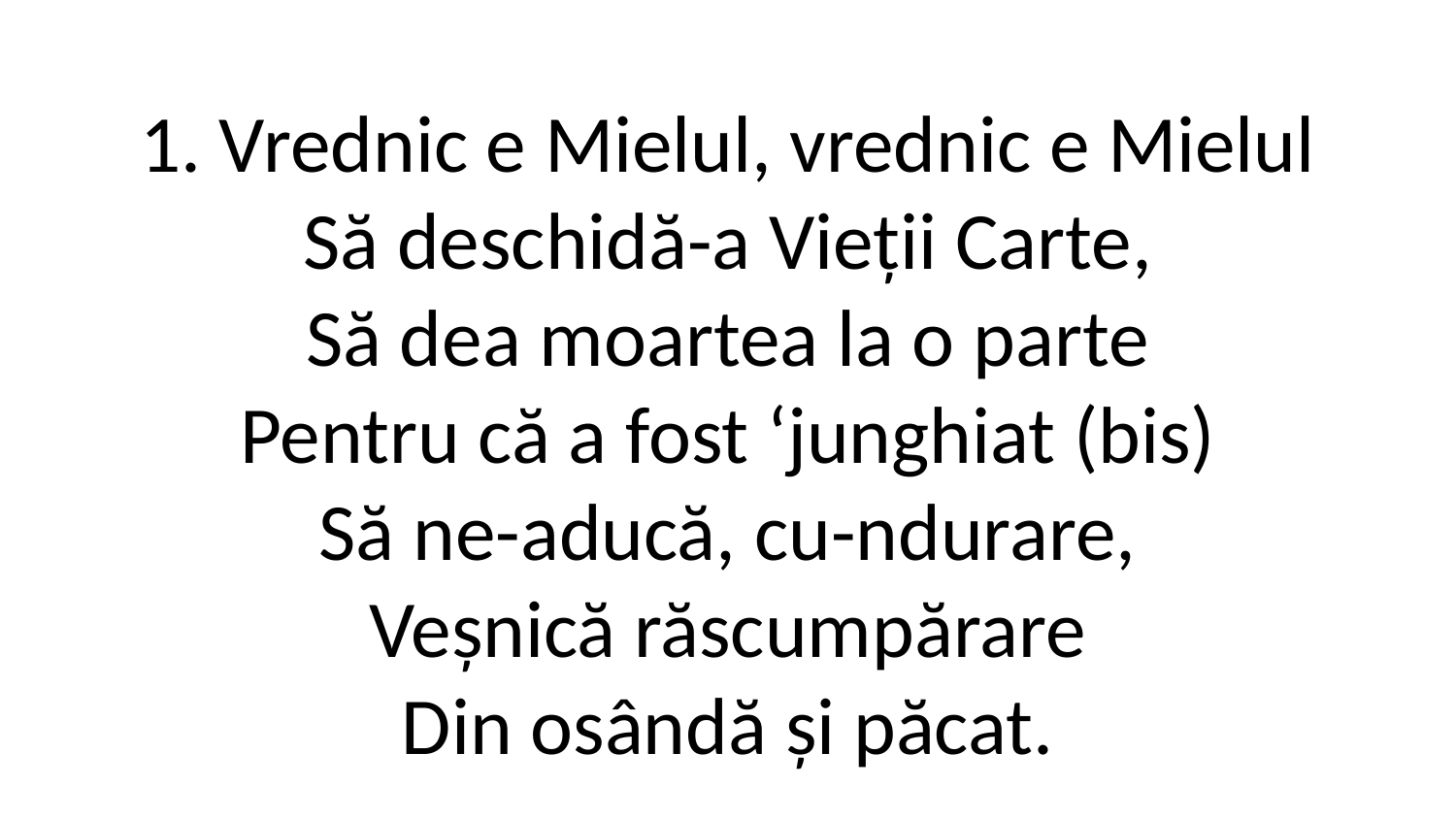

1. Vrednic e Mielul, vrednic e Mielul
Să deschidă-a Vieții Carte,
Să dea moartea la o parte
Pentru că a fost ‘junghiat (bis)
Să ne-aducă, cu-ndurare,
Veșnică răscumpărare
Din osândă și păcat.